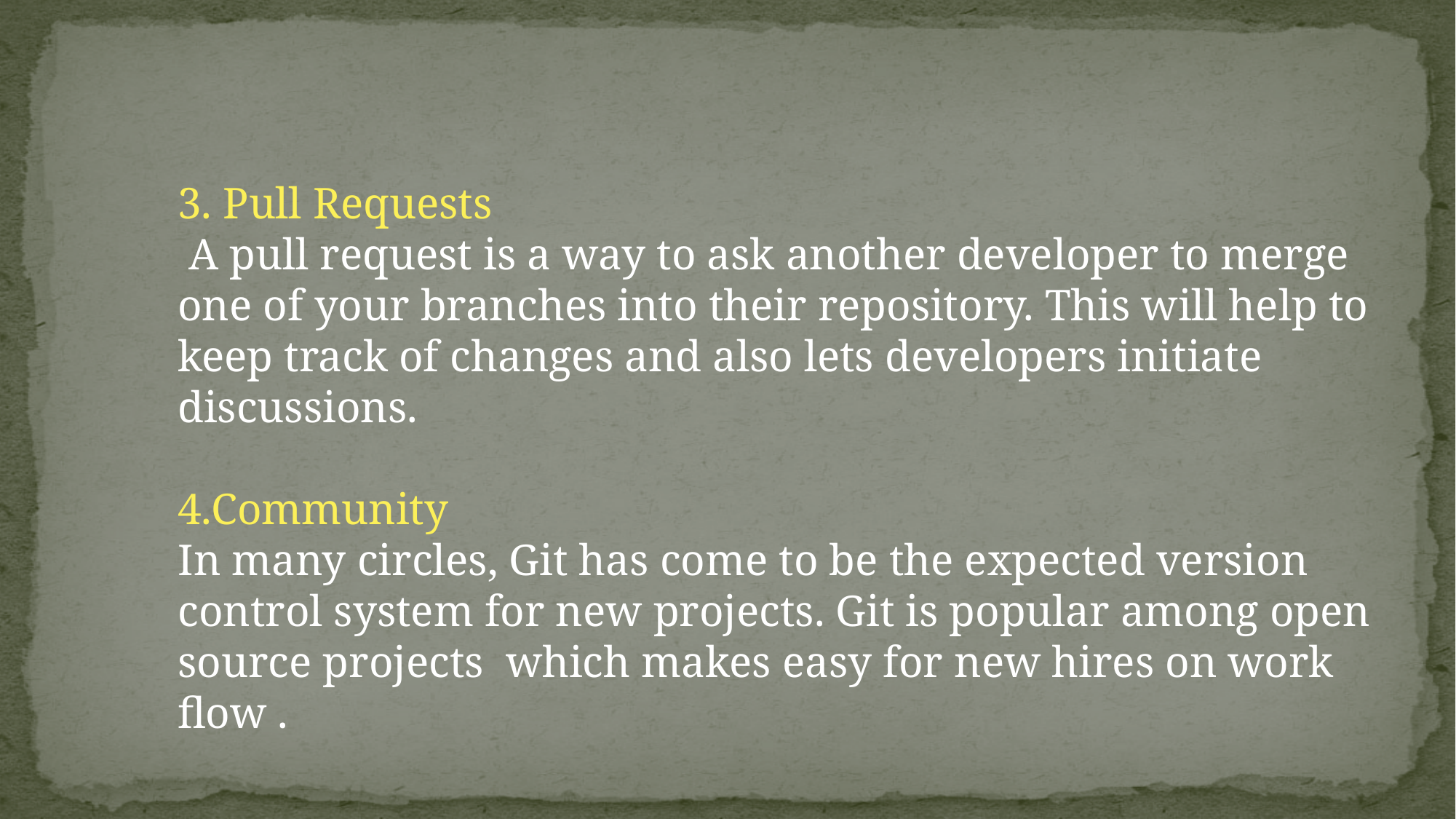

3. Pull Requests
 A pull request is a way to ask another developer to merge one of your branches into their repository. This will help to keep track of changes and also lets developers initiate discussions.

4.Community
In many circles, Git has come to be the expected version control system for new projects. Git is popular among open source projects  which makes easy for new hires on work flow .